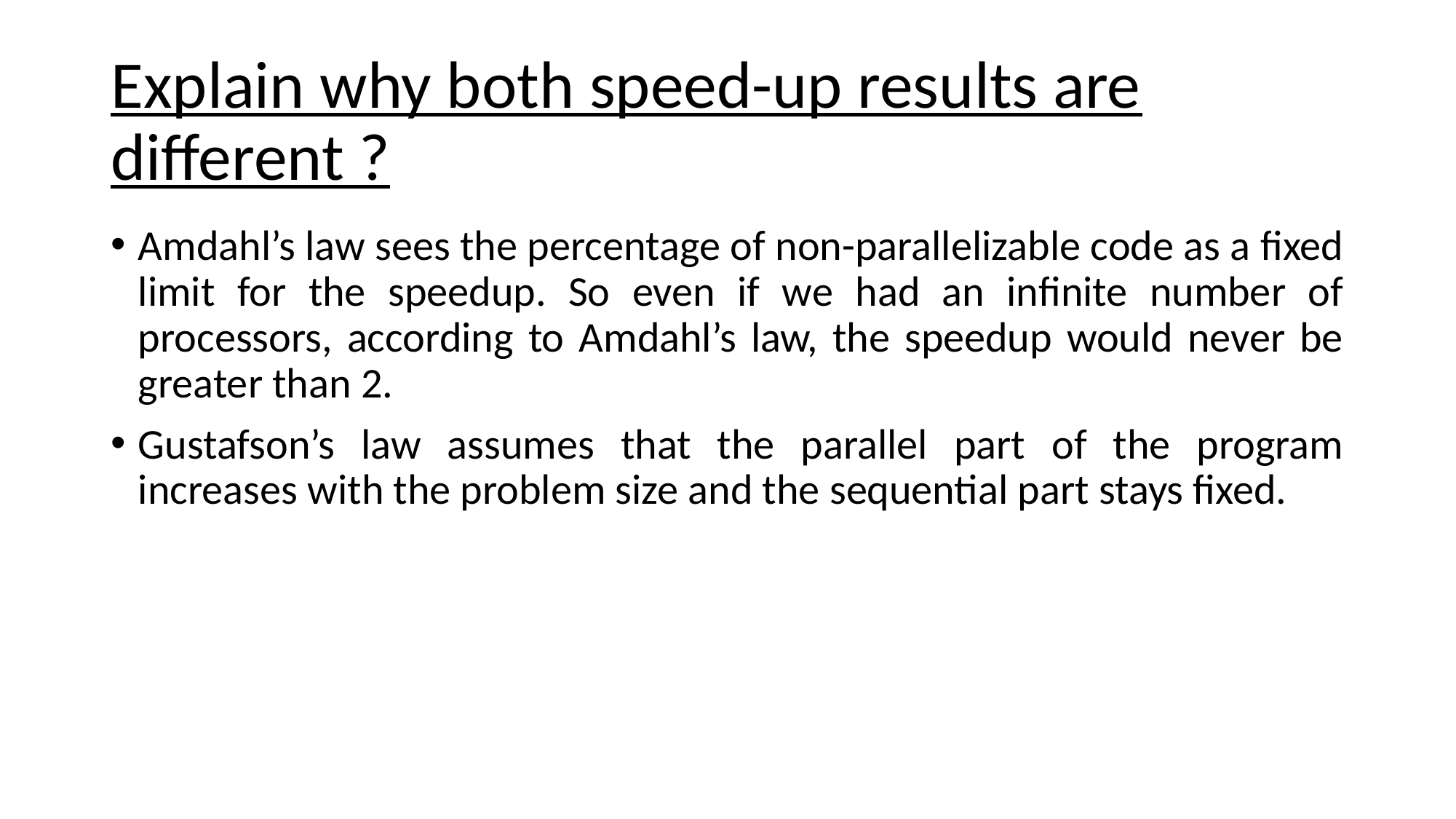

# Explain why both speed-up results are different ?
Amdahl’s law sees the percentage of non-parallelizable code as a fixed limit for the speedup. So even if we had an infinite number of processors, according to Amdahl’s law, the speedup would never be greater than 2.
Gustafson’s law assumes that the parallel part of the program increases with the problem size and the sequential part stays fixed.